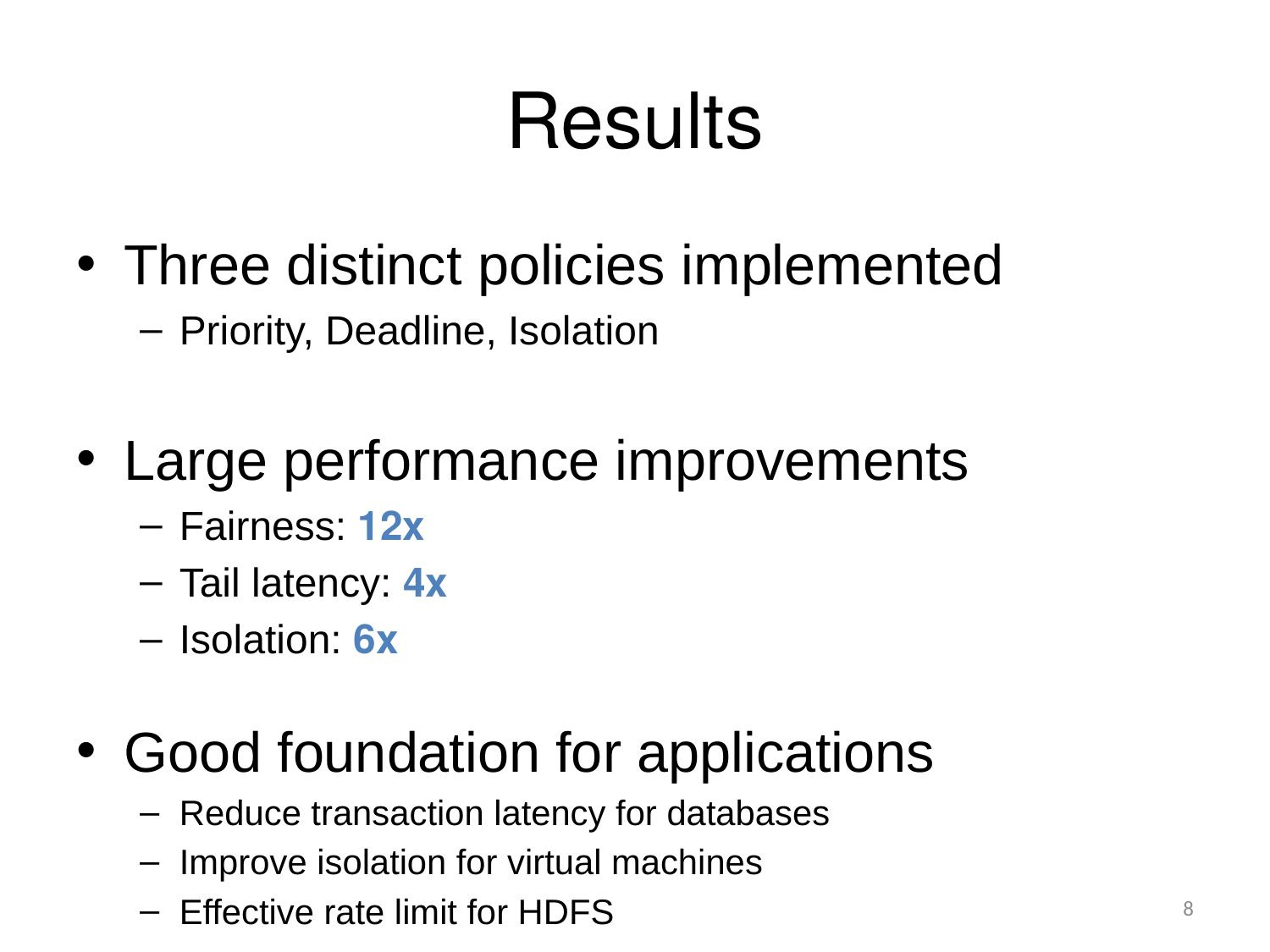

# Results
Three distinct policies implemented
Priority, Deadline, Isolation

Large performance improvements
Fairness: 12x
Tail latency: 4x
Isolation: 6x
Good foundation for applications
Reduce transaction latency for databases
Improve isolation for virtual machines
Effective rate limit for HDFS
8